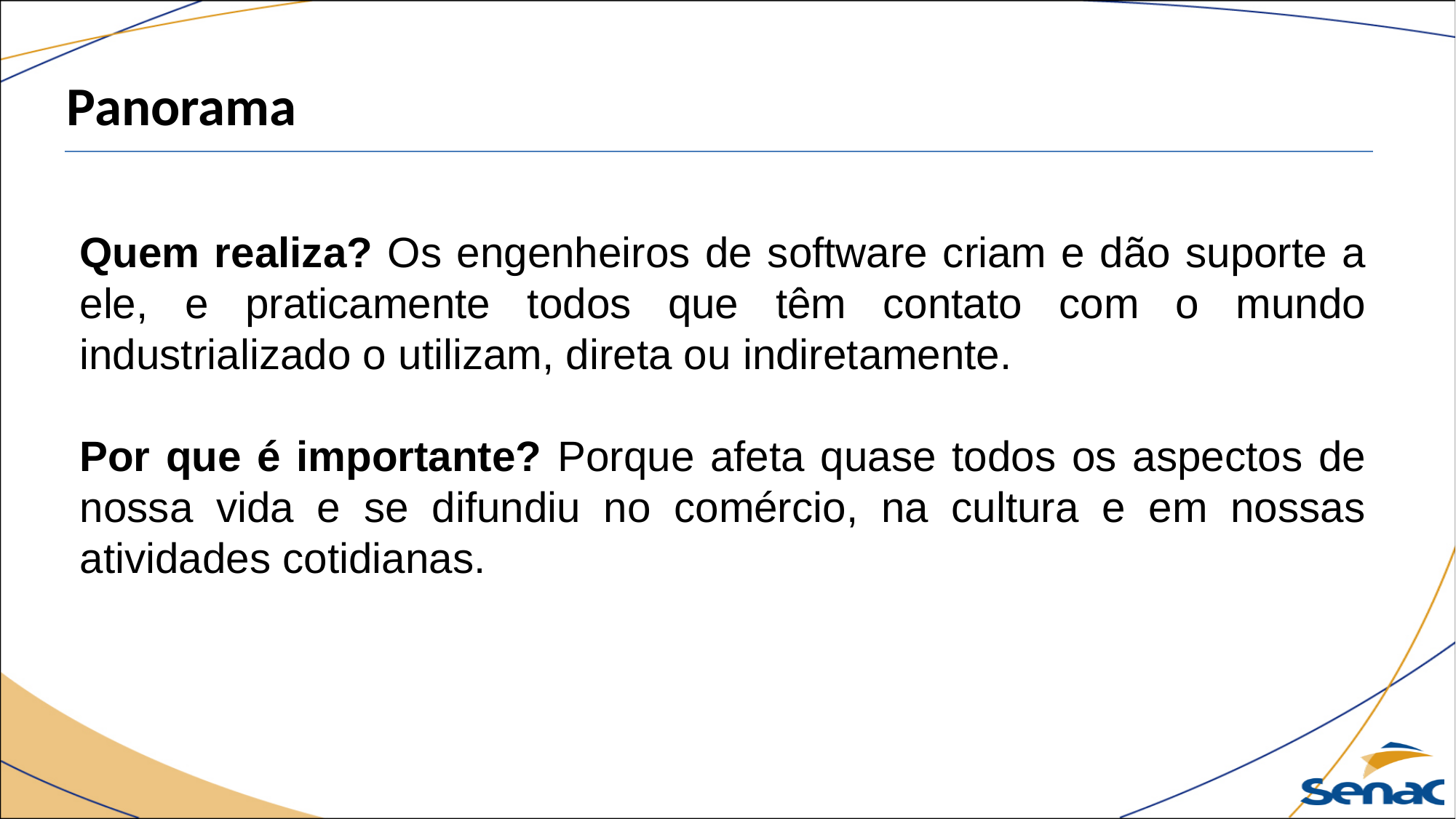

Panorama
Quem realiza? Os engenheiros de software criam e dão suporte a ele, e praticamente todos que têm contato com o mundo industrializado o utilizam, direta ou indiretamente.

Por que é importante? Porque afeta quase todos os aspectos de nossa vida e se difundiu no comércio, na cultura e em nossas atividades cotidianas.